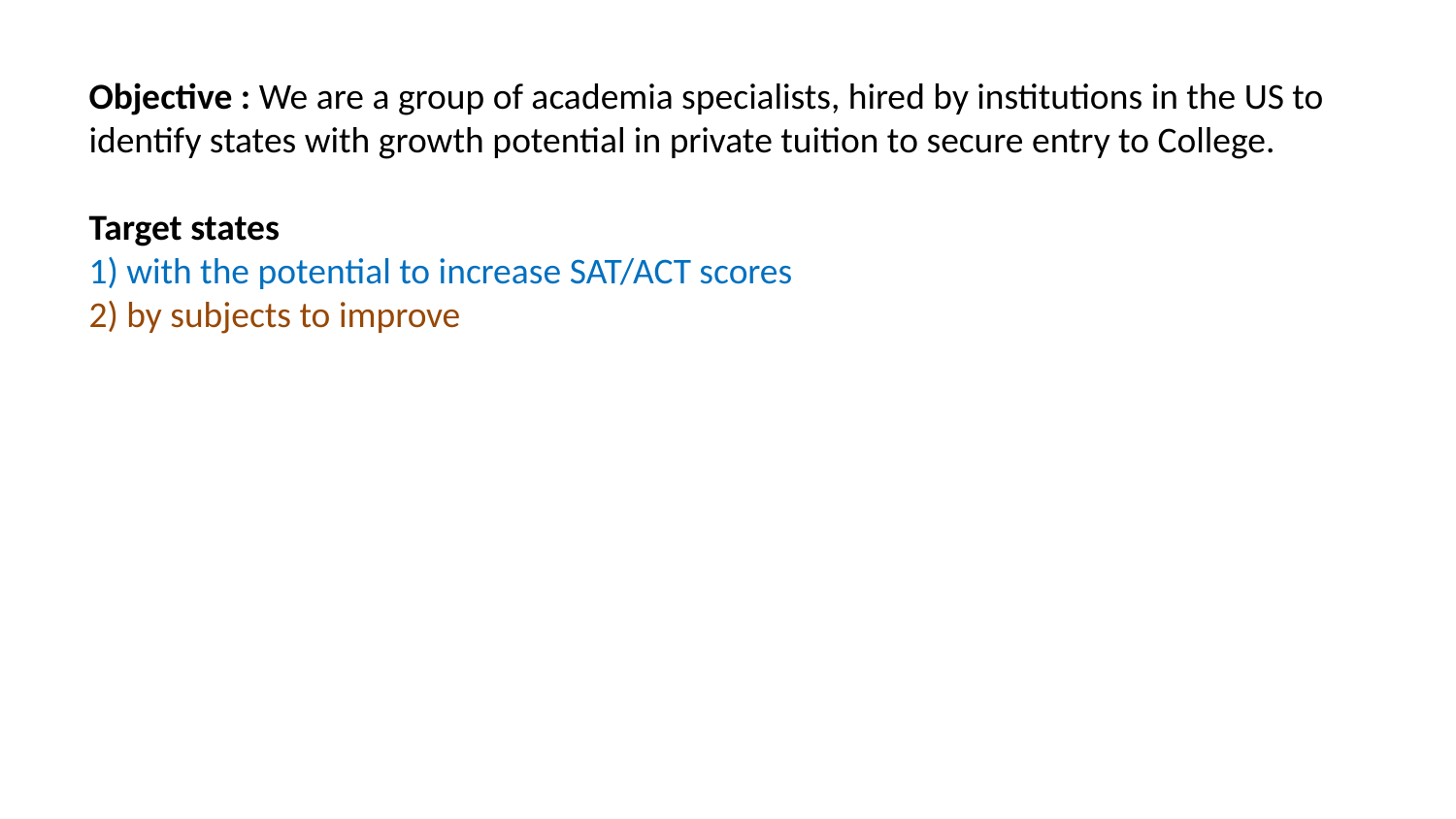

Objective : We are a group of academia specialists, hired by institutions in the US to identify states with growth potential in private tuition to secure entry to College.

Target states
1) with the potential to increase SAT/ACT scores
2) by subjects to improve